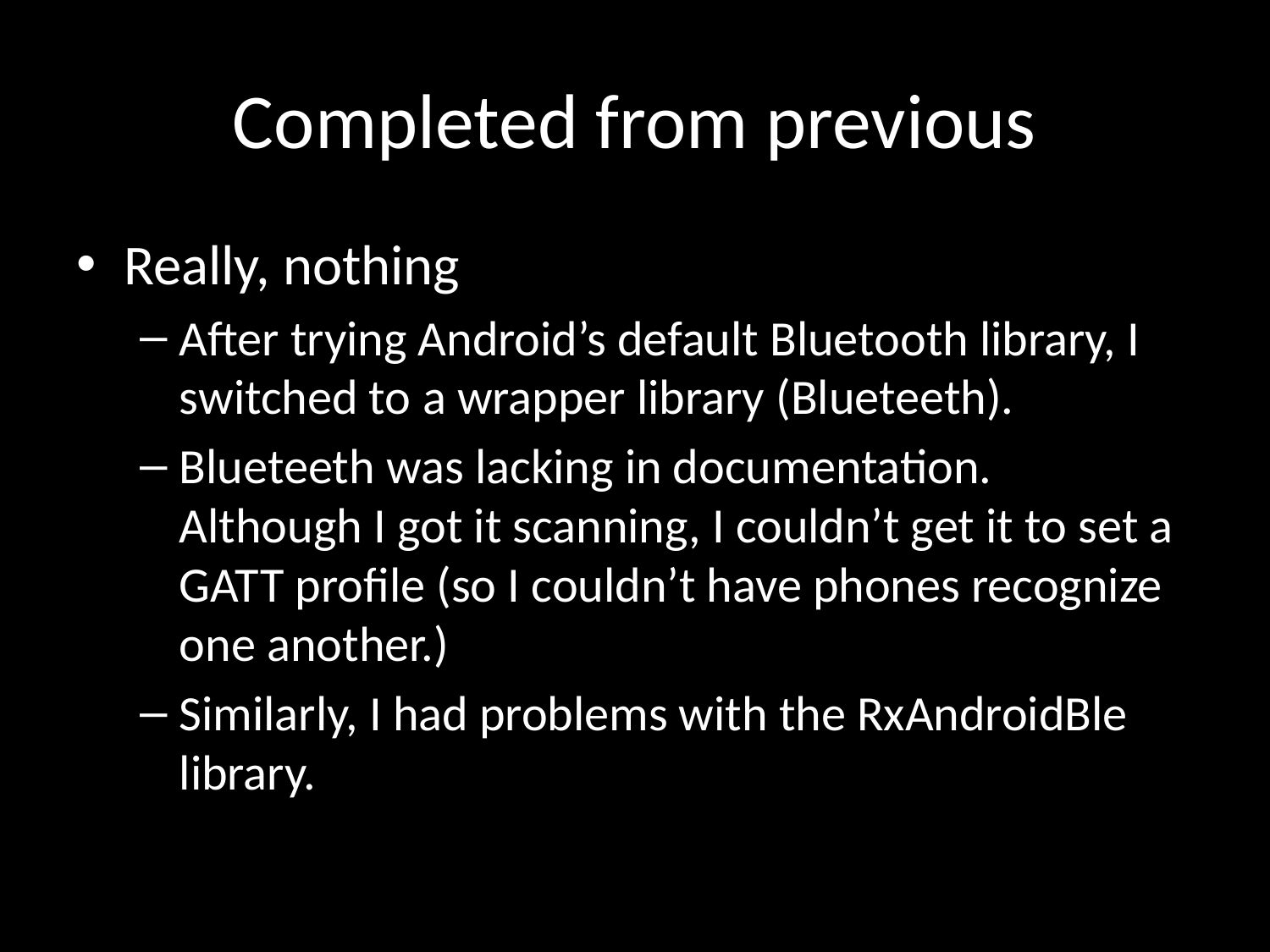

# Completed from previous
Really, nothing
After trying Android’s default Bluetooth library, I switched to a wrapper library (Blueteeth).
Blueteeth was lacking in documentation.  Although I got it scanning, I couldn’t get it to set a GATT profile (so I couldn’t have phones recognize one another.)
Similarly, I had problems with the RxAndroidBle library.